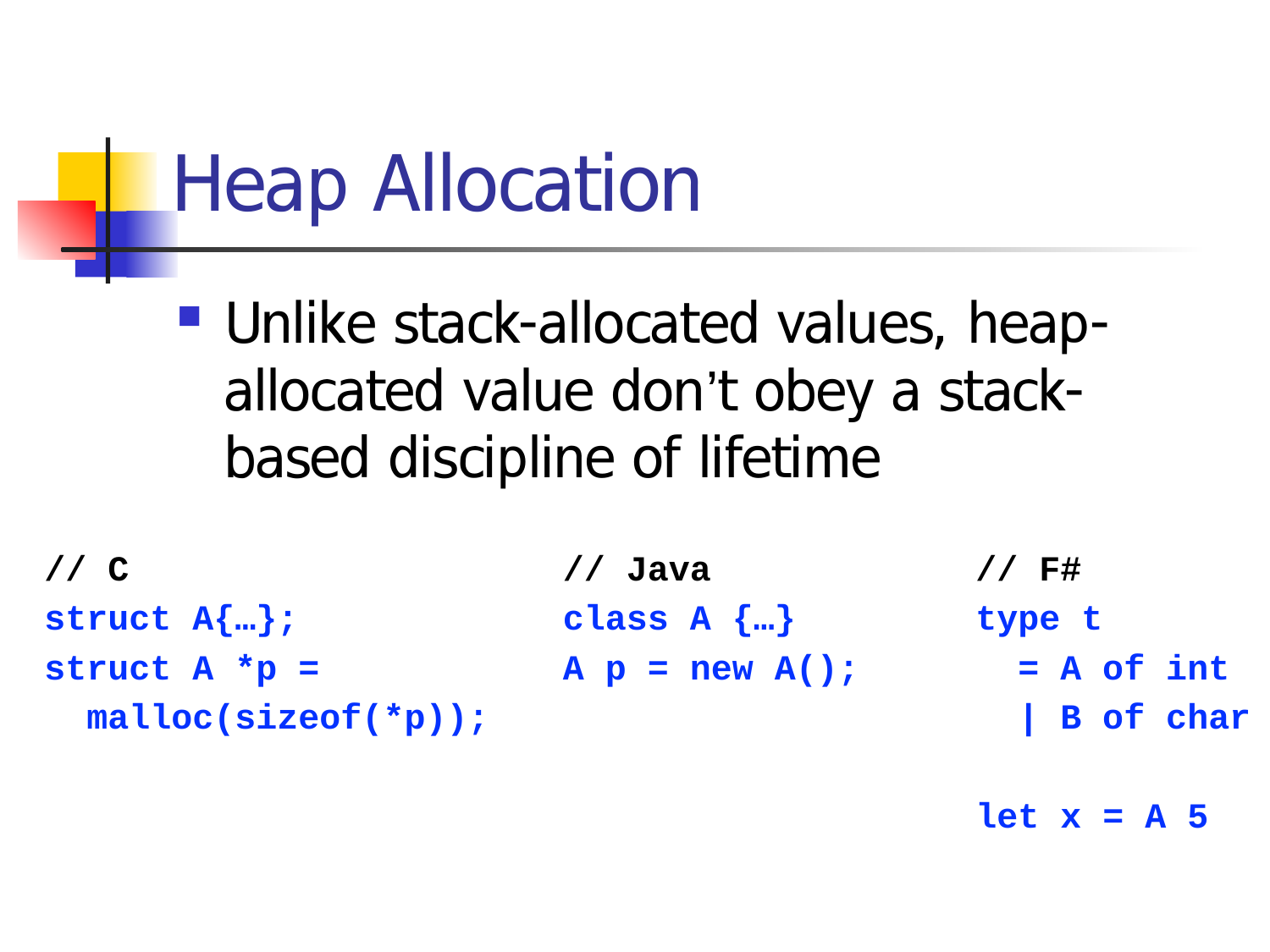

# Heap Allocation
Unlike stack-allocated values, heap-allocated value don’t obey a stack-based discipline of lifetime
// C
struct A{…};
struct A *p =
  malloc(sizeof(*p));
// Java
class A {…}
A p = new A();

// F#
type t
  = A of int
  | B of char

let x = A 5